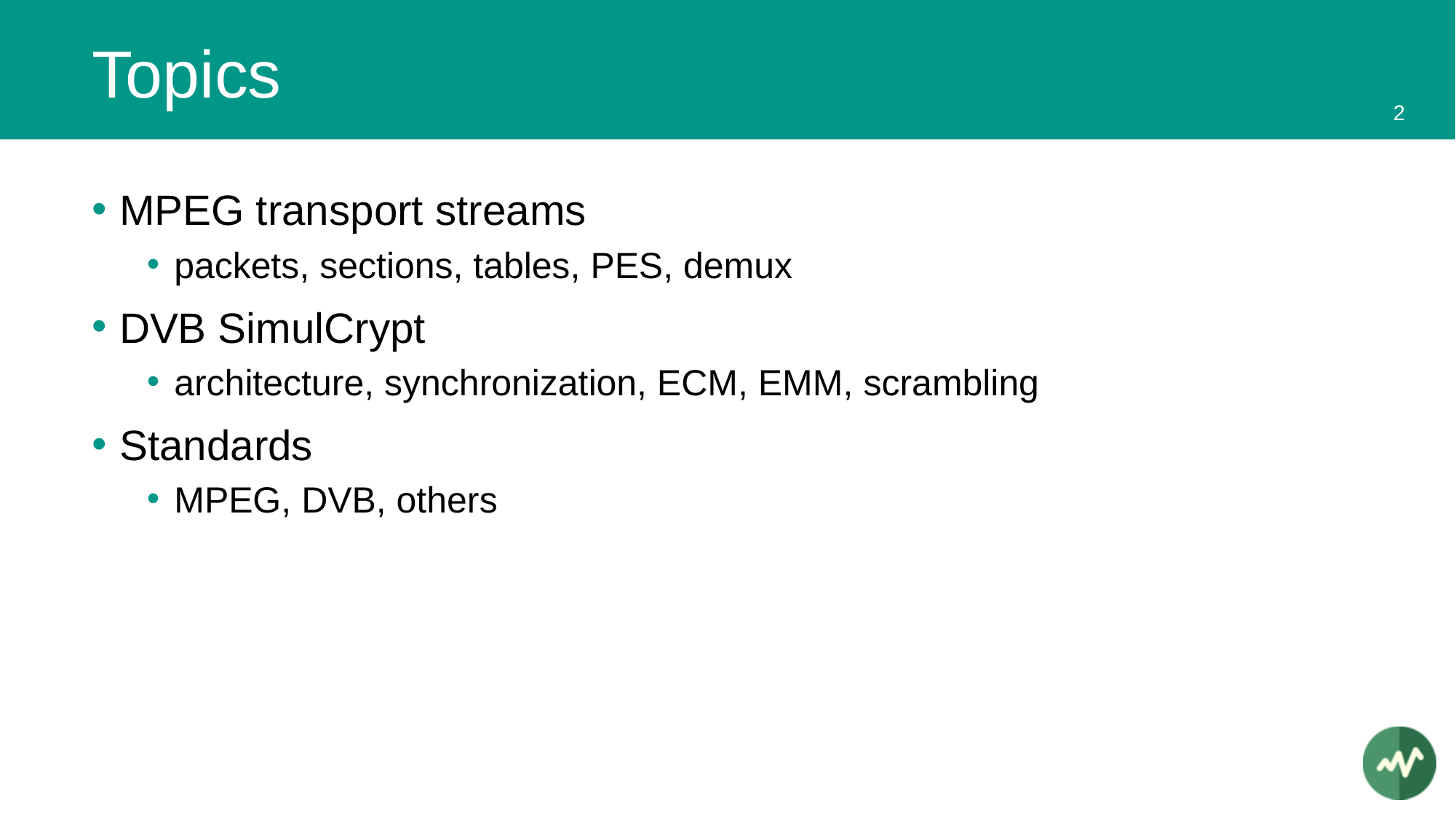

# Topics
MPEG transport streams
packets, sections, tables, PES, demux
DVB SimulCrypt
architecture, synchronization, ECM, EMM, scrambling
Standards
MPEG, DVB, others